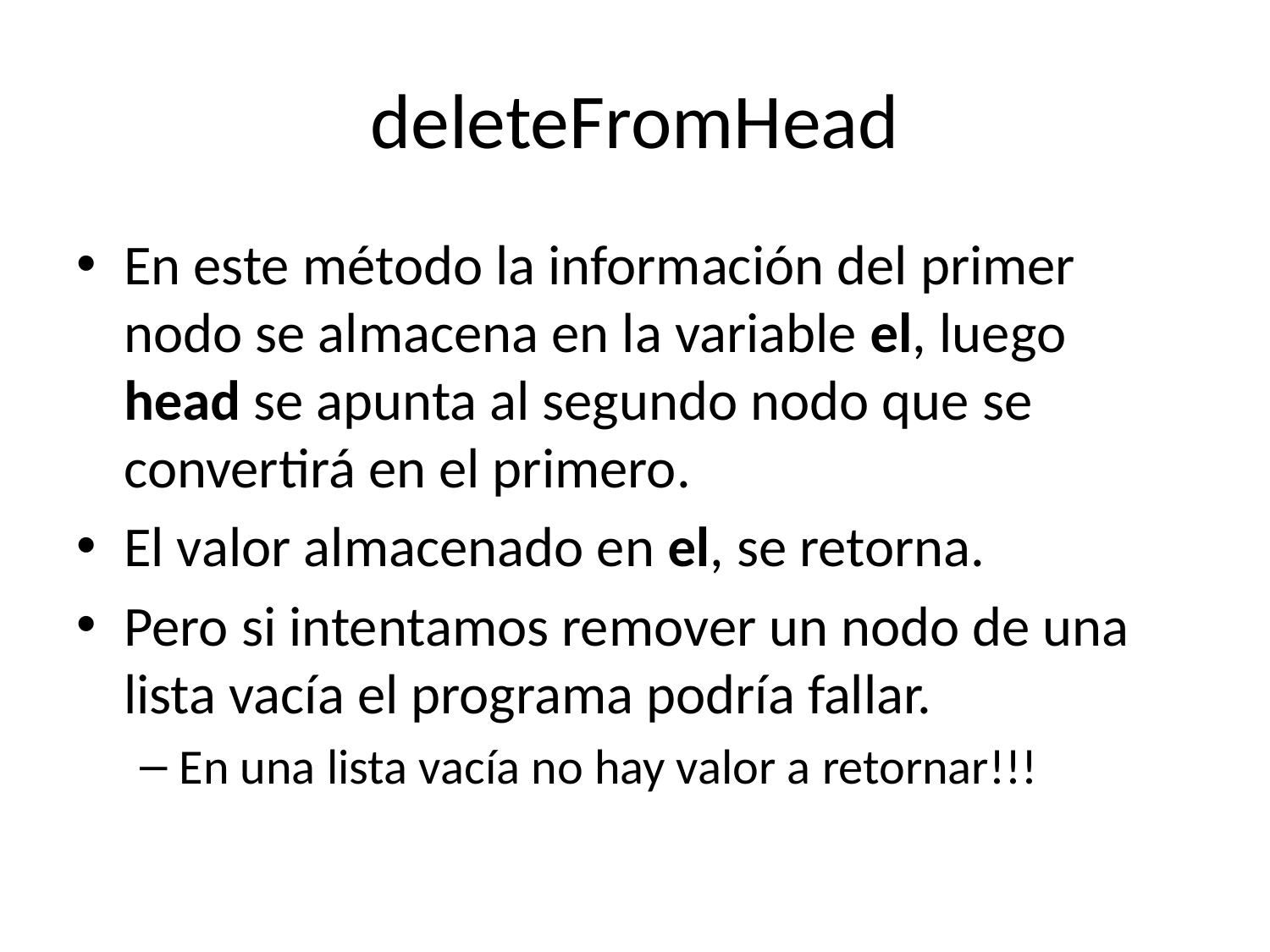

# deleteFromHead
En este método la información del primer nodo se almacena en la variable el, luego head se apunta al segundo nodo que se convertirá en el primero.
El valor almacenado en el, se retorna.
Pero si intentamos remover un nodo de una lista vacía el programa podría fallar.
En una lista vacía no hay valor a retornar!!!